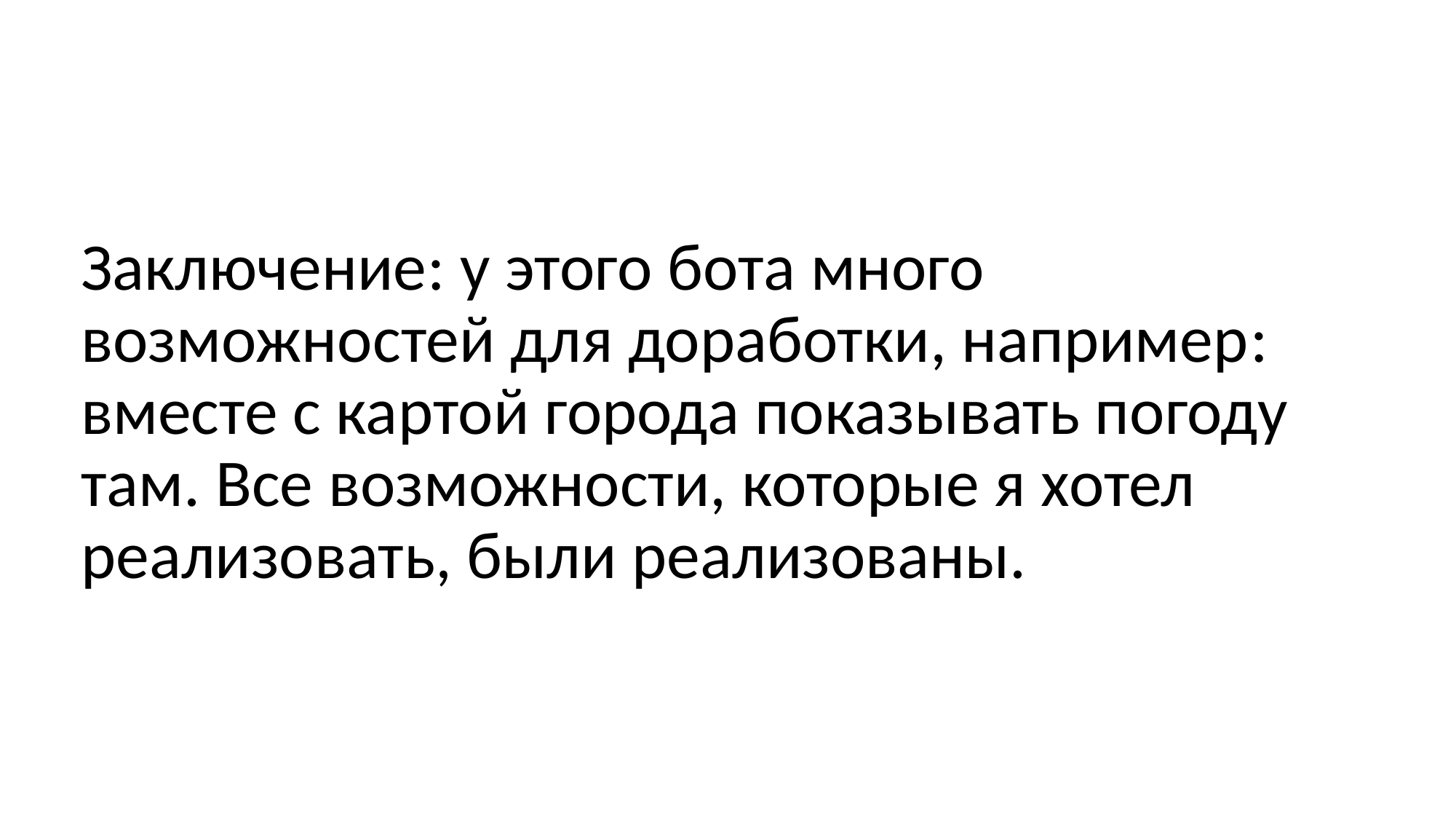

# Заключение: у этого бота много возможностей для доработки, например: вместе с картой города показывать погоду там. Все возможности, которые я хотел реализовать, были реализованы.